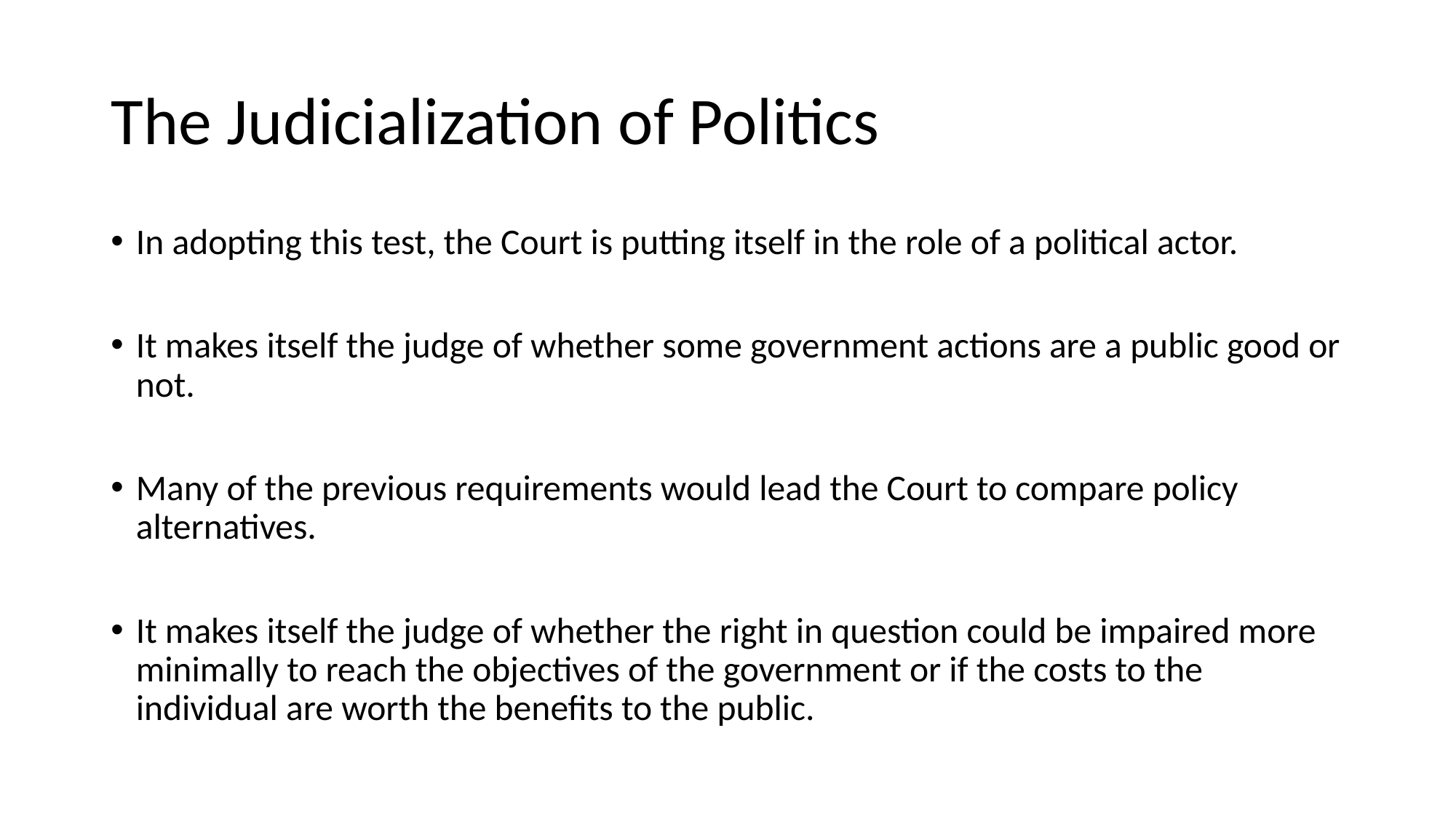

# The Judicialization of Politics
In adopting this test, the Court is putting itself in the role of a political actor.

It makes itself the judge of whether some government actions are a public good or not.

Many of the previous requirements would lead the Court to compare policy alternatives.

It makes itself the judge of whether the right in question could be impaired more minimally to reach the objectives of the government or if the costs to the individual are worth the benefits to the public.